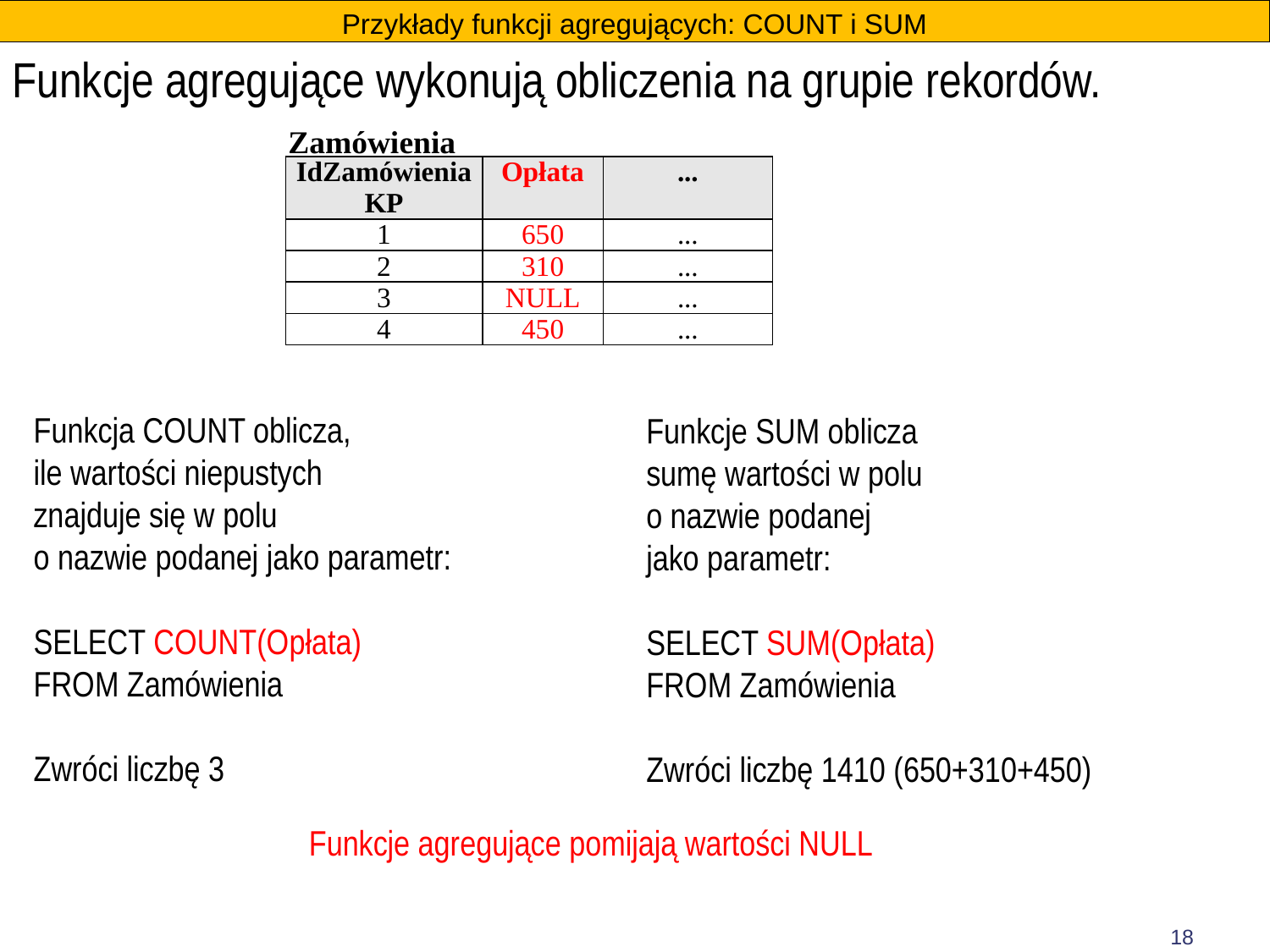

Przykłady funkcji agregujących: COUNT i SUM
Funkcje agregujące wykonują obliczenia na grupie rekordów.
Zamówienia
| IdZamówienia KP | Opłata | ... |
| --- | --- | --- |
| 1 | 650 | ... |
| 2 | 310 | ... |
| 3 | NULL | ... |
| 4 | 450 | ... |
Funkcja COUNT oblicza,
ile wartości niepustych
znajduje się w polu
o nazwie podanej jako parametr:

SELECT COUNT(Opłata)
FROM Zamówienia

Zwróci liczbę 3
Funkcje SUM oblicza
sumę wartości w polu
o nazwie podanej
jako parametr:

SELECT SUM(Opłata)
FROM Zamówienia

Zwróci liczbę 1410 (650+310+450)
Funkcje agregujące pomijają wartości NULL
18